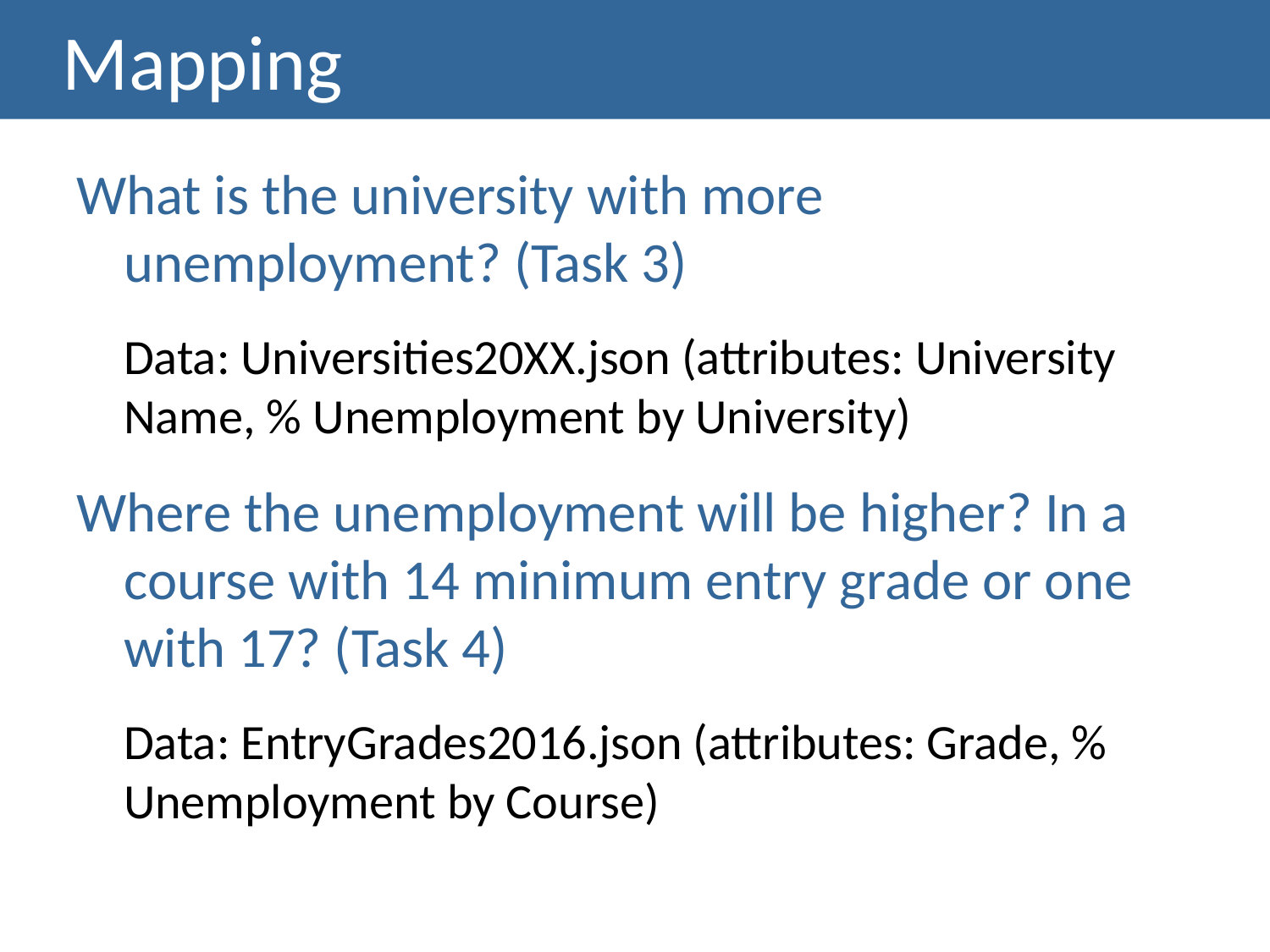

# Mapping
What is the university with more unemployment? (Task 3)
	Data: Universities20XX.json (attributes: University 	Name, % Unemployment by University)
Where the unemployment will be higher? In a course with 14 minimum entry grade or one with 17? (Task 4)
	Data: EntryGrades2016.json (attributes: Grade, % 	Unemployment by Course)